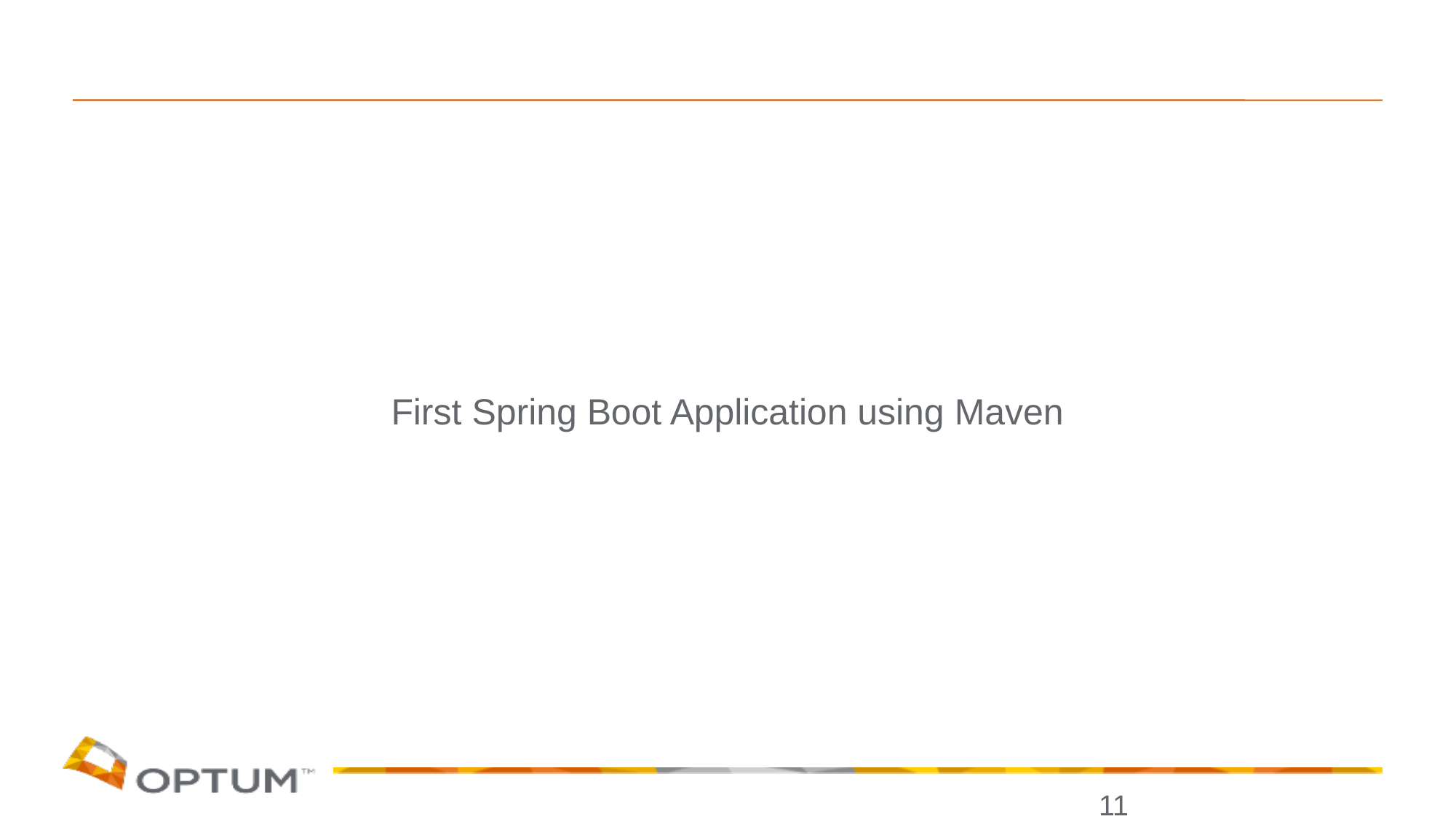

First Spring Boot Application using Maven
11